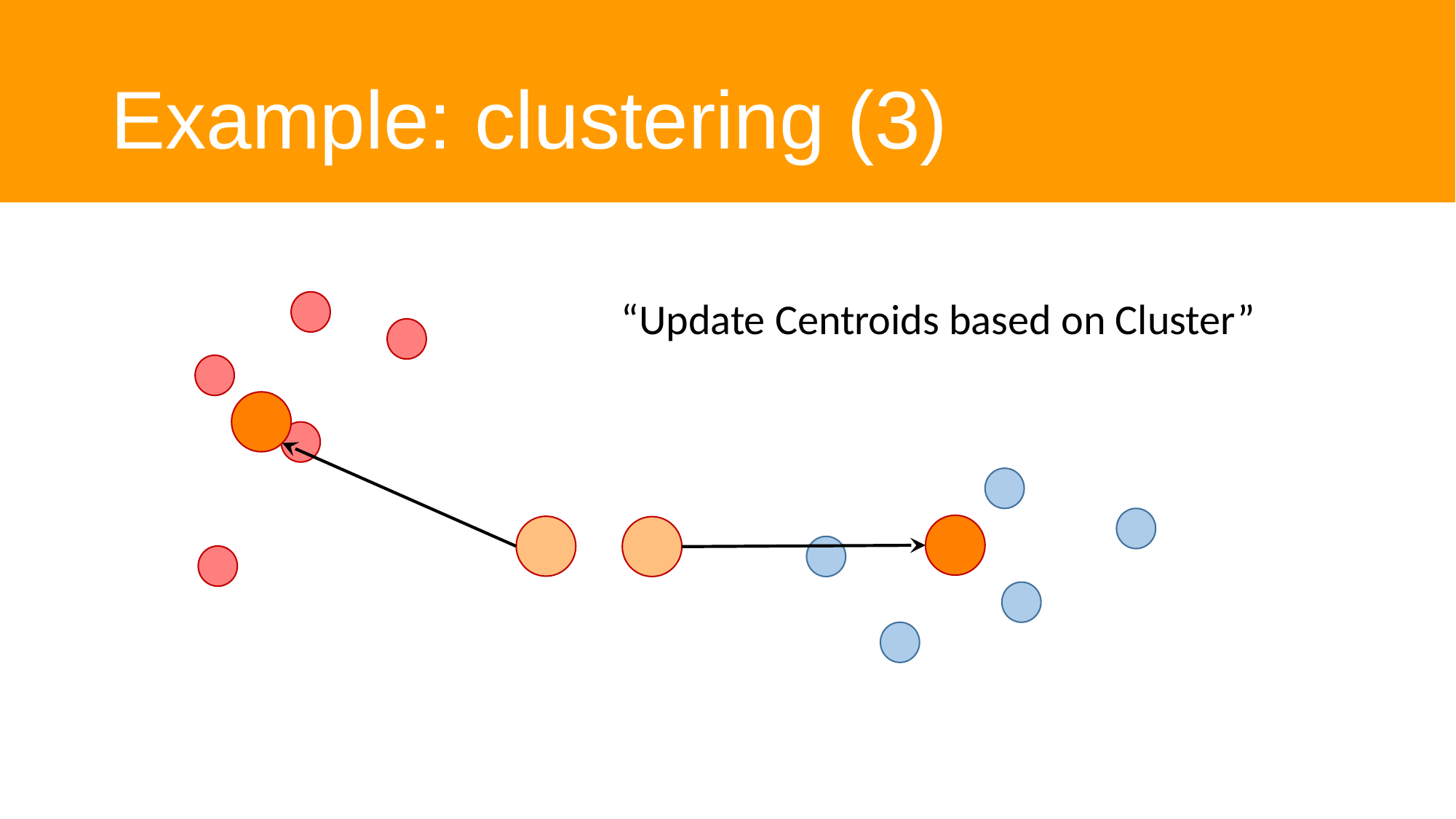

# Example: clustering (3)
“Update Centroids based on Cluster”